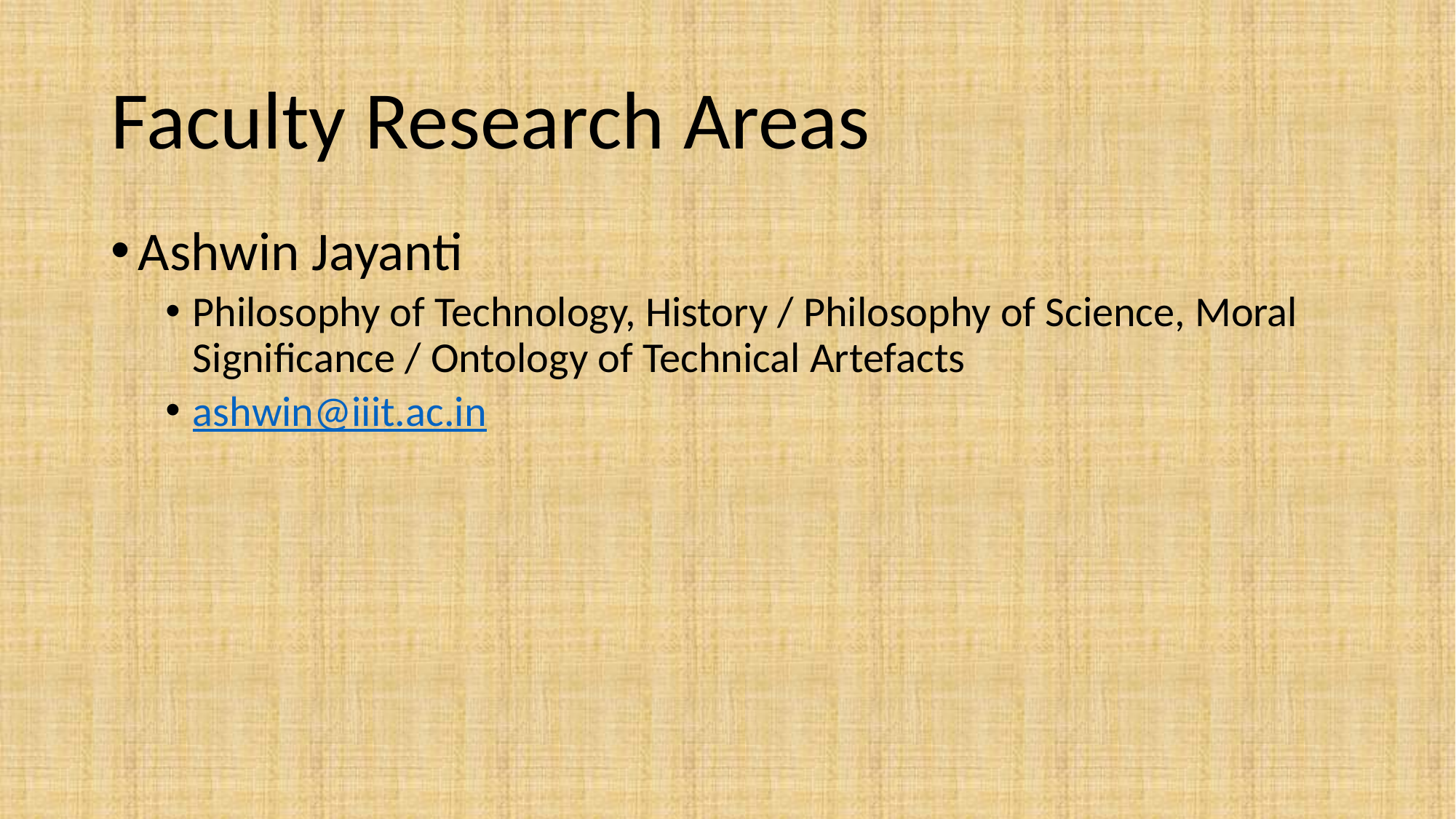

# Faculty Research Areas
Ashwin Jayanti
Philosophy of Technology, History / Philosophy of Science, Moral Significance / Ontology of Technical Artefacts
ashwin@iiit.ac.in